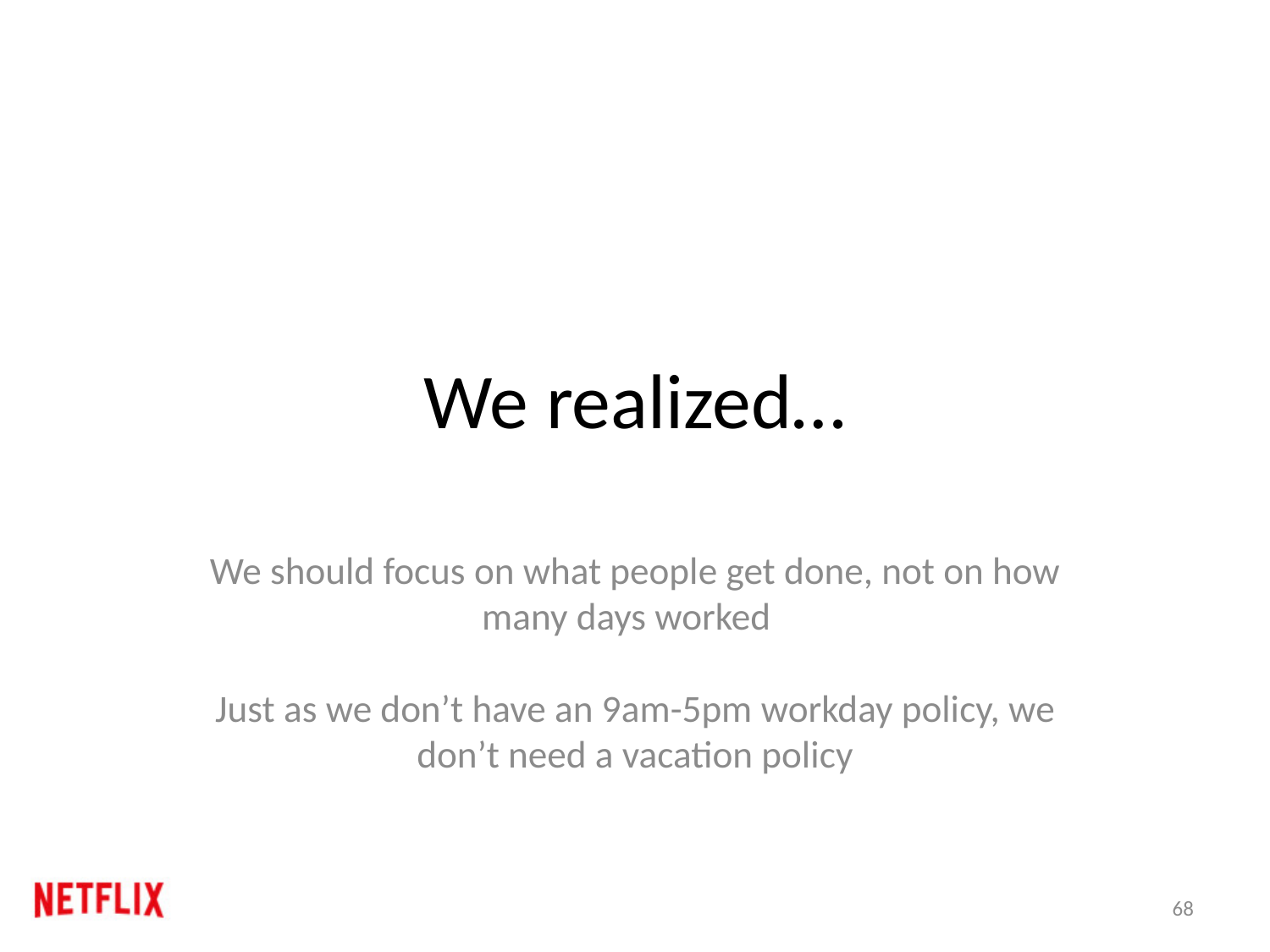

# We realized…
We should focus on what people get done, not on how many days worked
Just as we don’t have an 9am-5pm workday policy, we don’t need a vacation policy
68